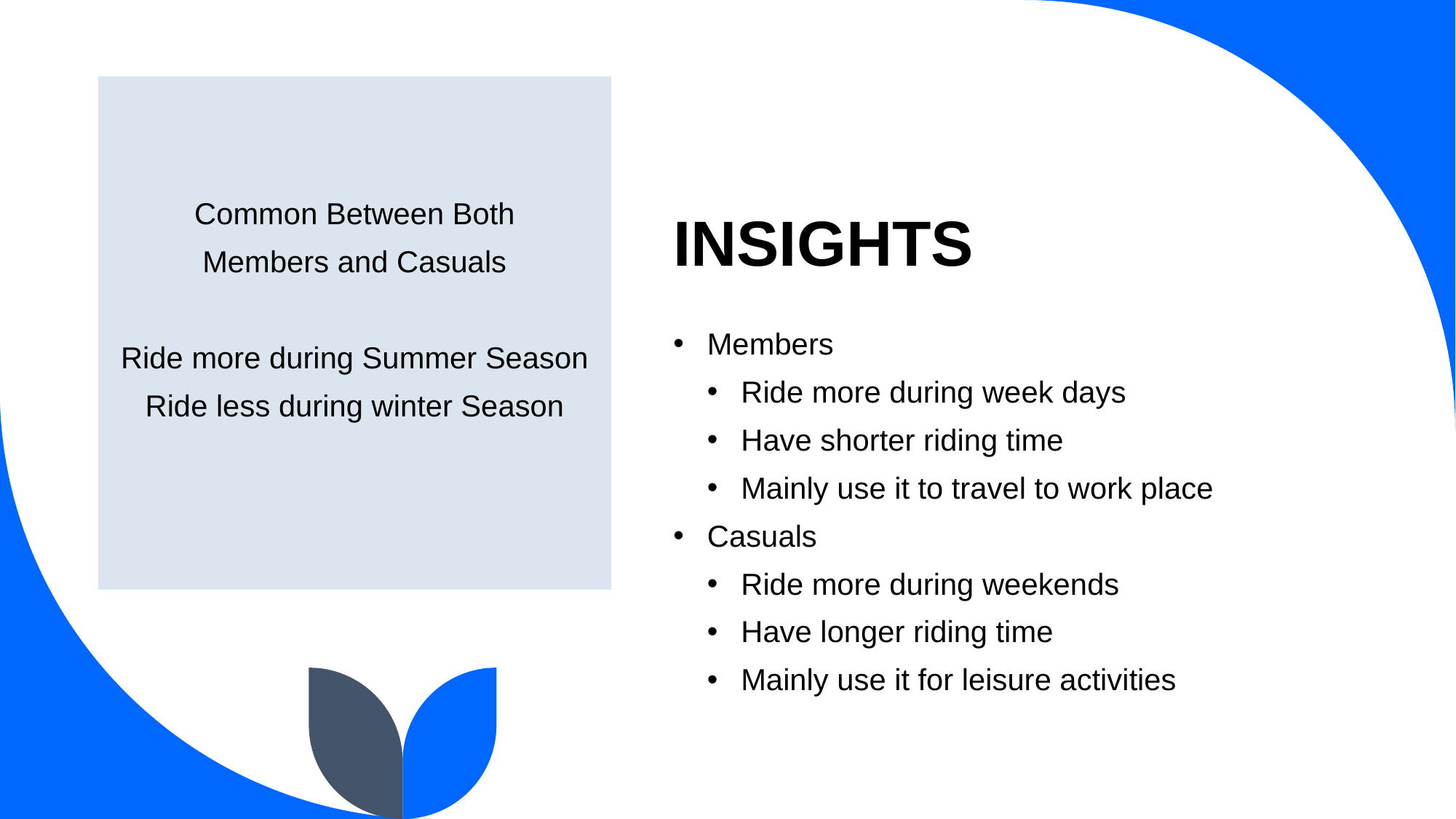

# INSIGHTS

Common Between Both
Members and Casuals

Ride more during Summer Season
Ride less during winter Season

Members
Ride more during week days
Have shorter riding time
Mainly use it to travel to work place
Casuals
Ride more during weekends
Have longer riding time
Mainly use it for leisure activities